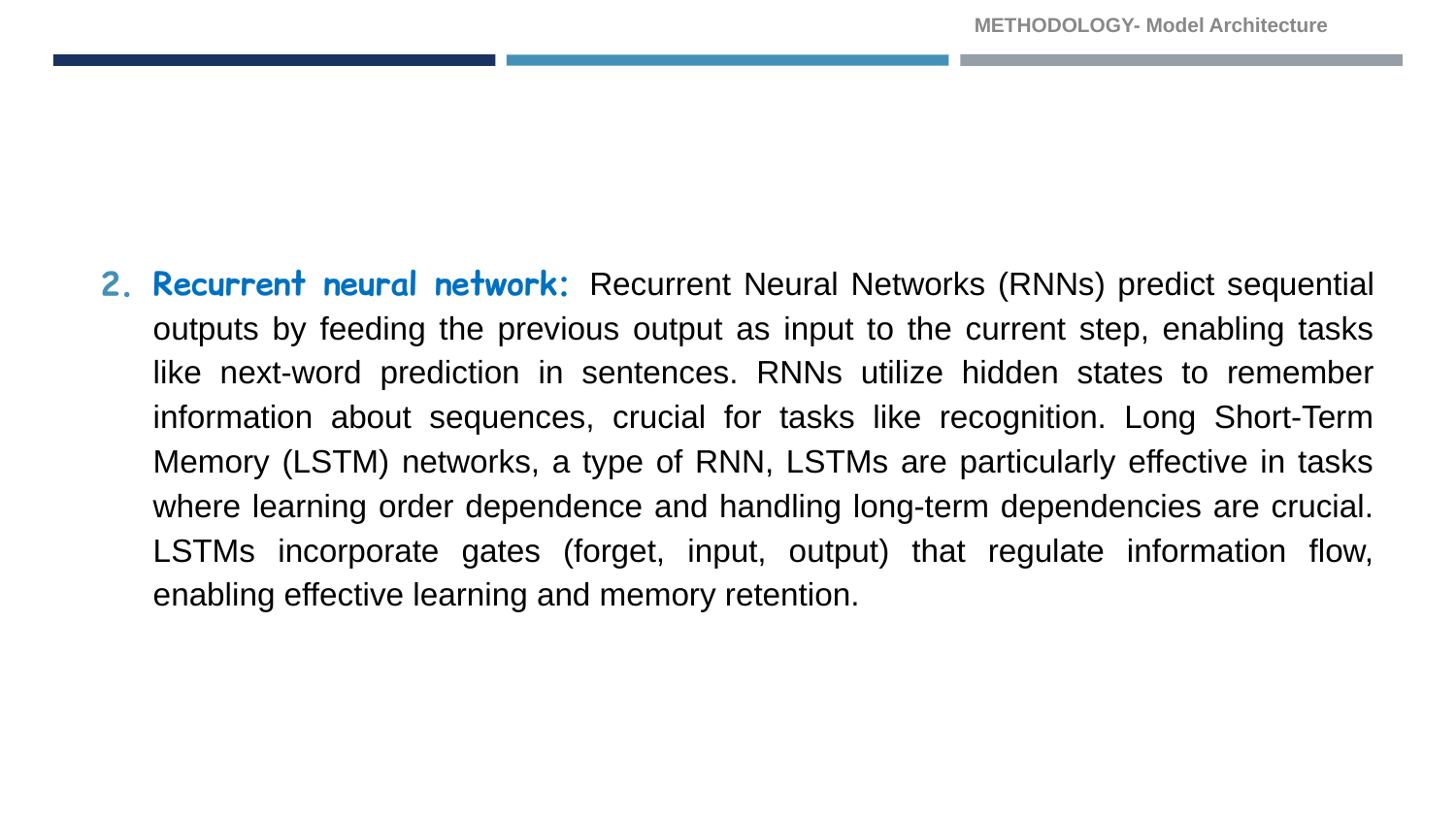

METHODOLOGY- Model Architecture
Recurrent neural network: Recurrent Neural Networks (RNNs) predict sequential outputs by feeding the previous output as input to the current step, enabling tasks like next-word prediction in sentences. RNNs utilize hidden states to remember information about sequences, crucial for tasks like recognition. Long Short-Term Memory (LSTM) networks, a type of RNN, LSTMs are particularly effective in tasks where learning order dependence and handling long-term dependencies are crucial. LSTMs incorporate gates (forget, input, output) that regulate information flow, enabling effective learning and memory retention.